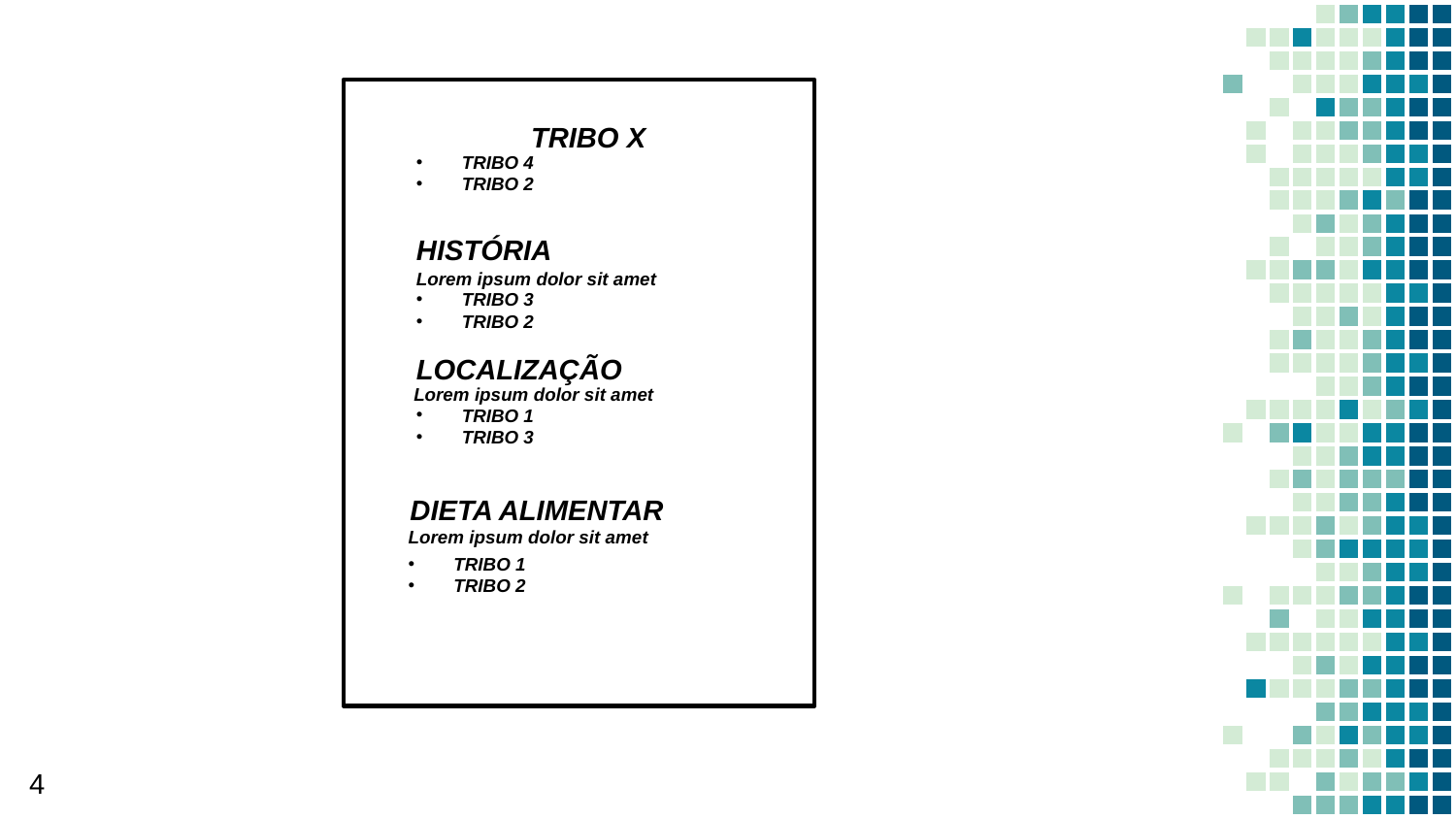

TRIBO X
TRIBO 4
TRIBO 2
HISTÓRIA
Lorem ipsum dolor sit amet
TRIBO 3
TRIBO 2
LOCALIZAÇÃO
Lorem ipsum dolor sit amet
TRIBO 1
TRIBO 3
DIETA ALIMENTAR
Lorem ipsum dolor sit amet
TRIBO 1
TRIBO 2
4